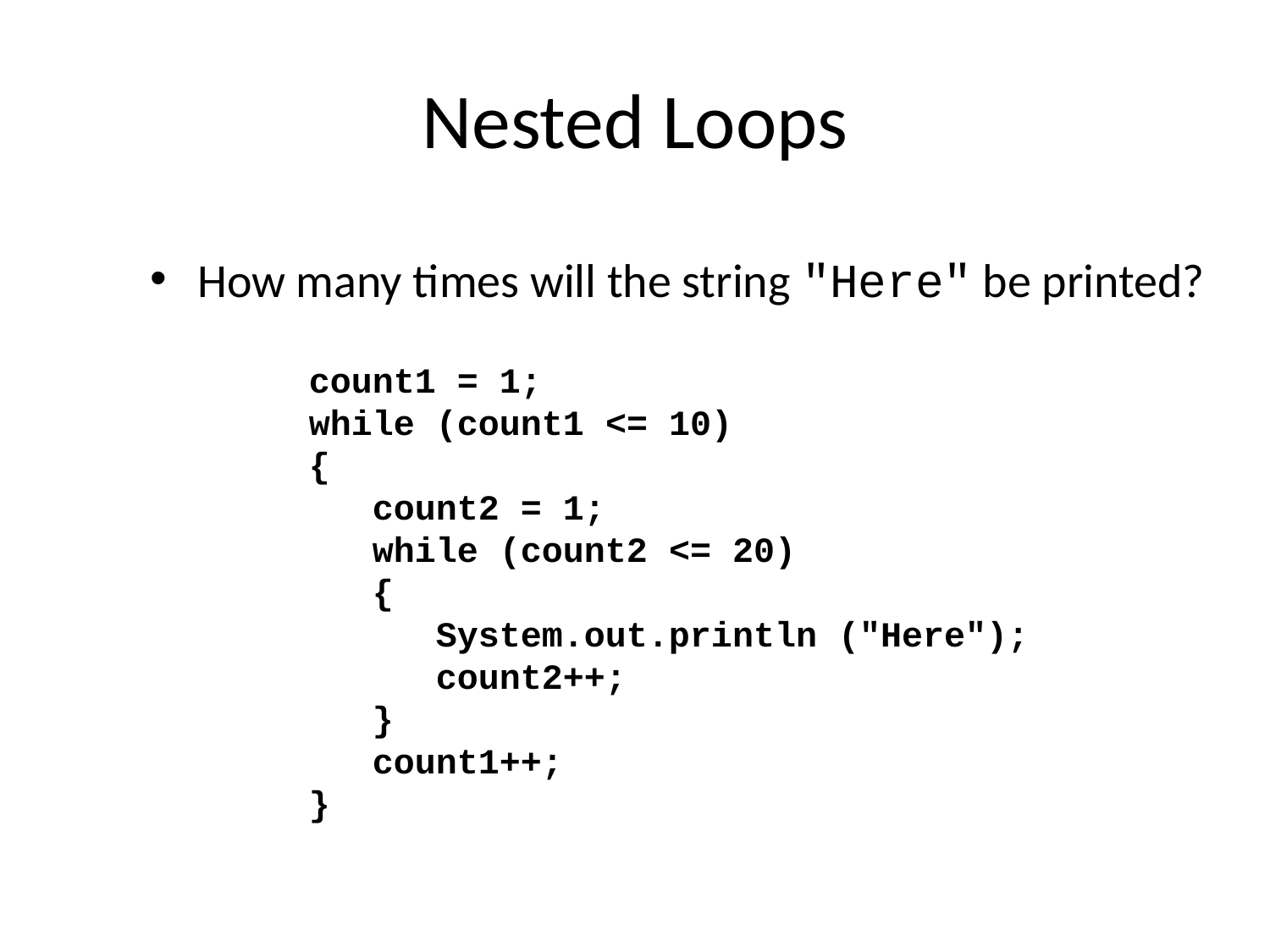

# Nested Loops
How many times will the string "Here" be printed?
count1 = 1;
while (count1 <= 10)
{
   count2 = 1;
   while (count2 <= 20)
   {
      System.out.println ("Here");
      count2++;
   }
   count1++;
}